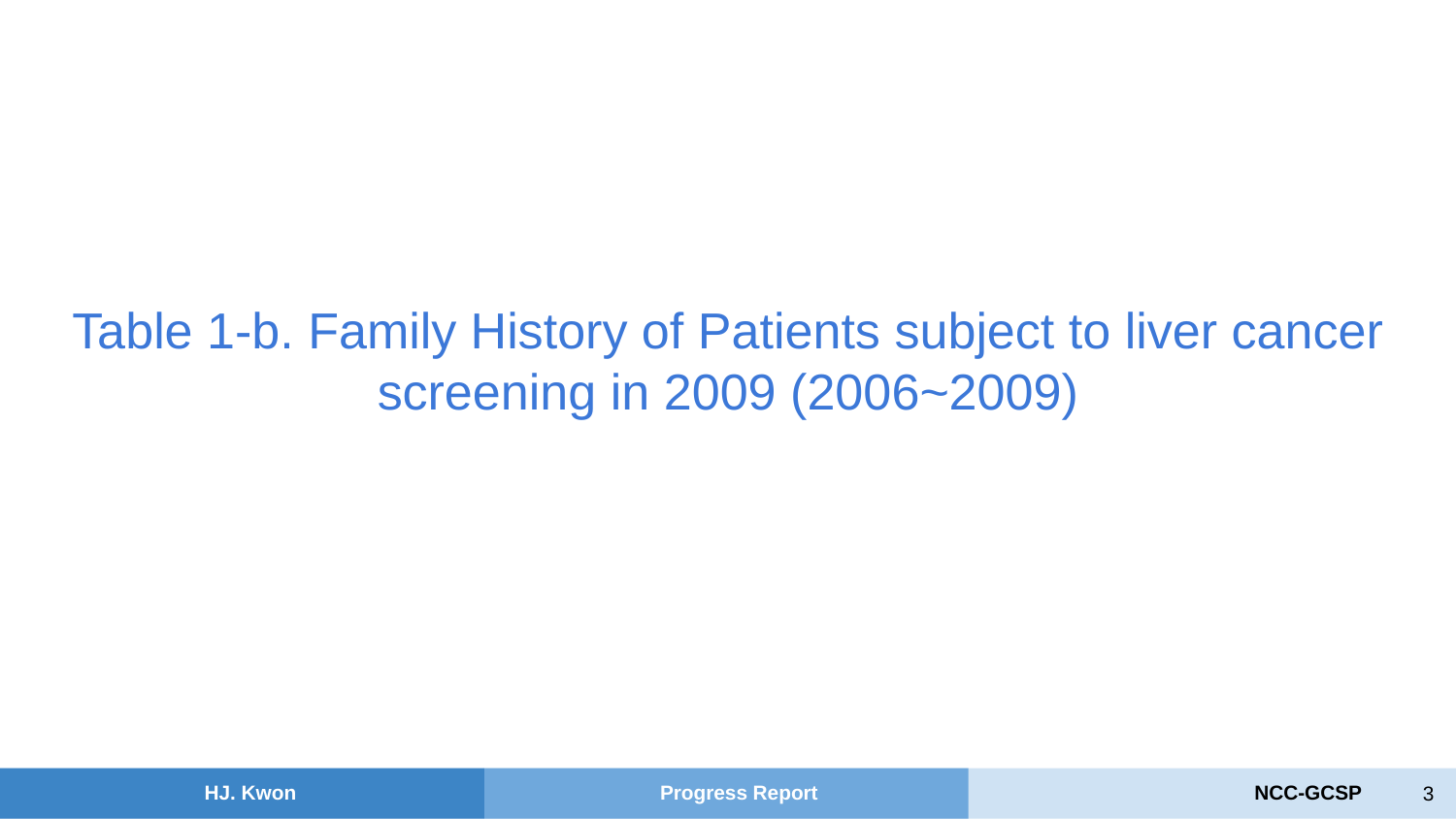

Table 1-b. Family History of Patients subject to liver cancer screening in 2009 (2006~2009)
3
HJ. Kwon
Progress Report
NCC-GCSP